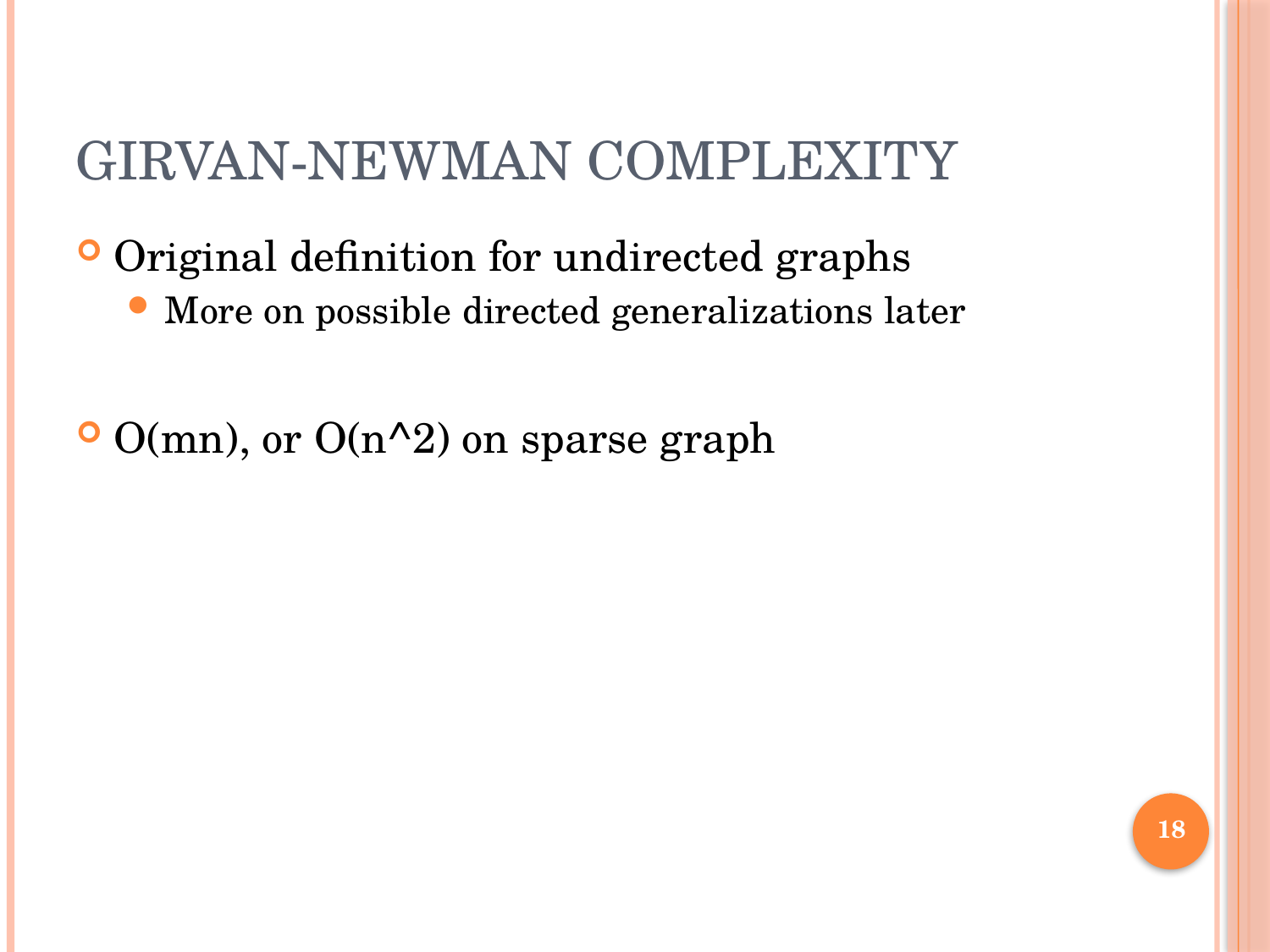

# Girvan-Newman Complexity
Original definition for undirected graphs
More on possible directed generalizations later

O(mn), or O(n^2) on sparse graph

18